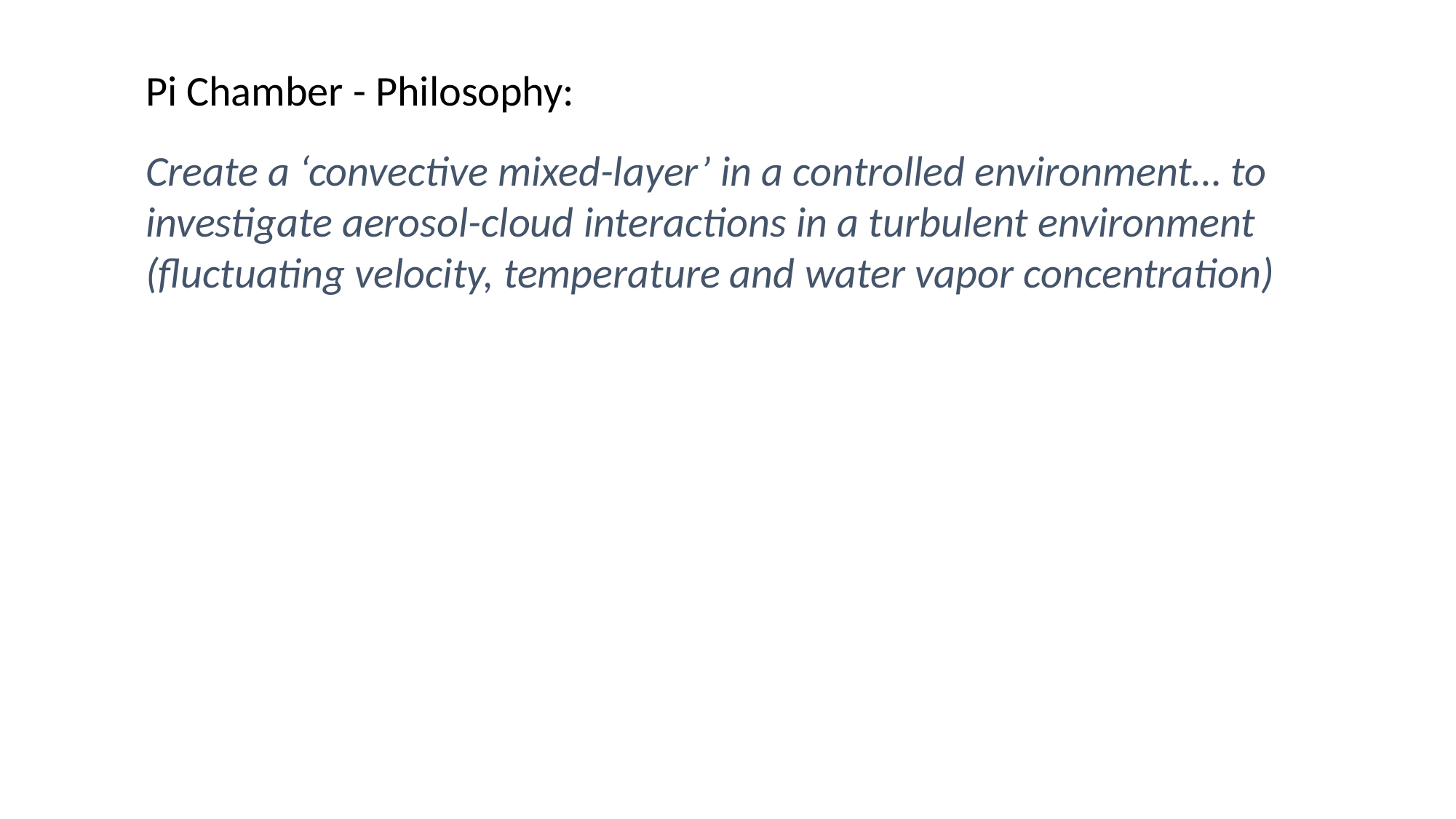

Pi Chamber - Philosophy:

Create a ‘convective mixed-layer’ in a controlled environment… to investigate aerosol-cloud interactions in a turbulent environment (fluctuating velocity, temperature and water vapor concentration)